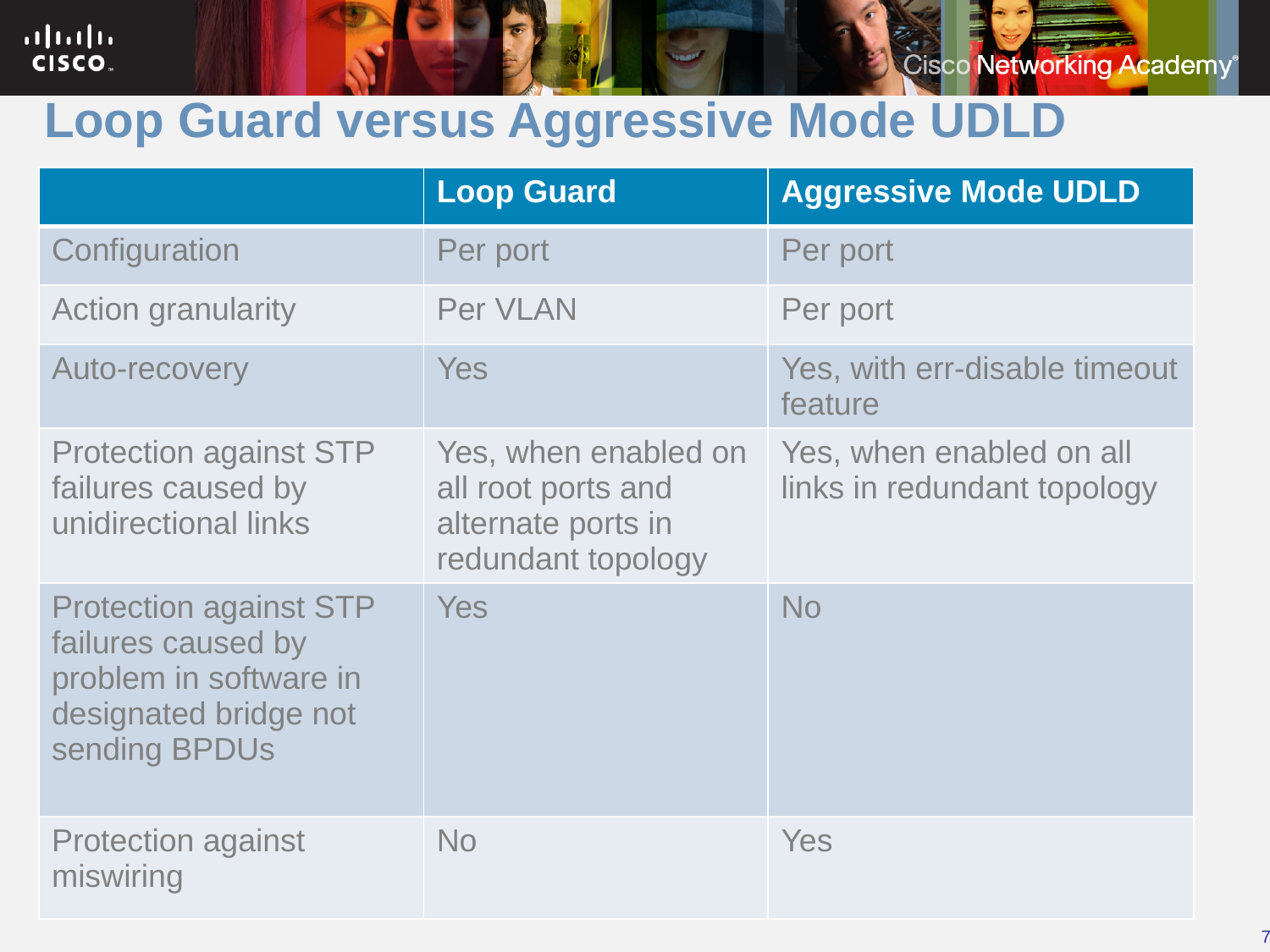

# Loop Guard versus Aggressive Mode UDLD
|  | Loop Guard | Aggressive Mode UDLD |
| --- | --- | --- |
| Configuration | Per port | Per port |
| Action granularity | Per VLAN | Per port |
| Auto-recovery | Yes | Yes, with err-disable timeout feature |
| Protection against STP failures caused by unidirectional links | Yes, when enabled on all root ports and alternate ports in redundant topology | Yes, when enabled on all links in redundant topology |
| Protection against STP failures caused by problem in software in designated bridge not sending BPDUs | Yes | No |
| Protection against miswiring | No | Yes |